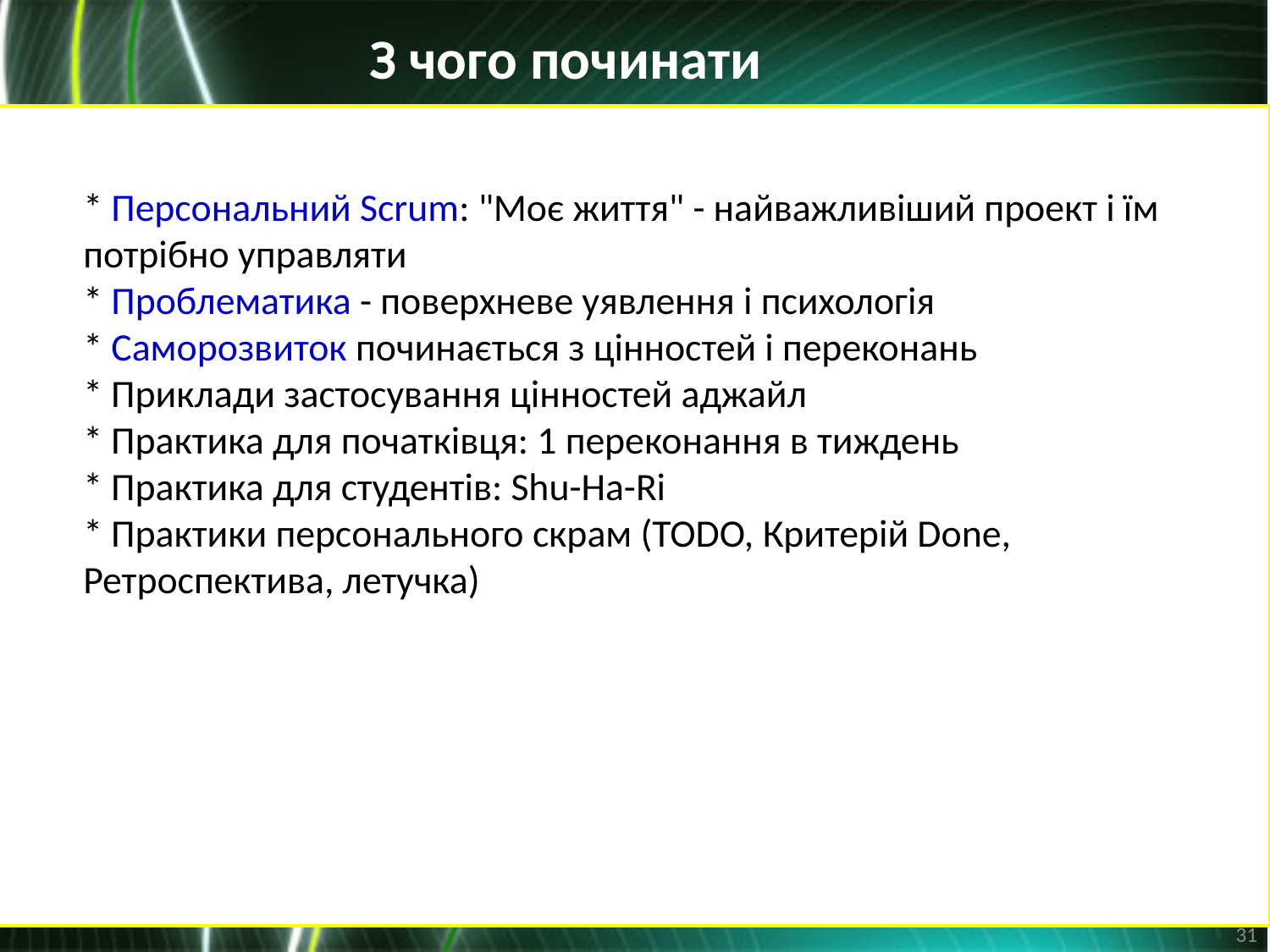

З чого починати
* Персональний Scrum: "Моє життя" - найважливіший проект і їм потрібно управляти
* Проблематика - поверхневе уявлення і психологія
* Саморозвиток починається з цінностей і переконань
* Приклади застосування цінностей аджайл
* Практика для початківця: 1 переконання в тиждень
* Практика для студентів: Shu-Ha-Ri
* Практики персонального скрам (TODO, Критерій Done, Ретроспектива, летучка)
31